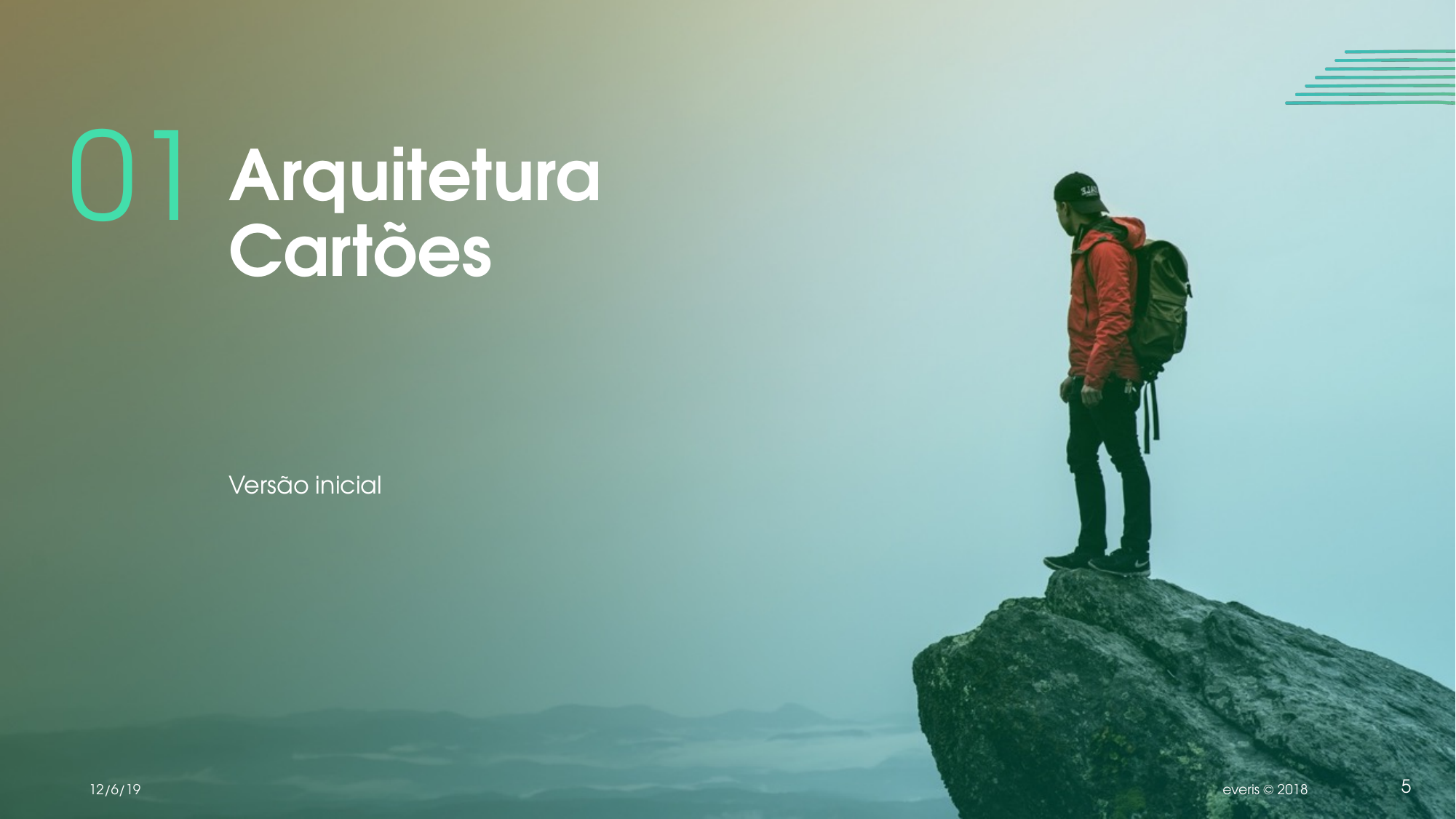

01
Arquitetura Cartões
Versão inicial
12/6/19
everis © 2018
5